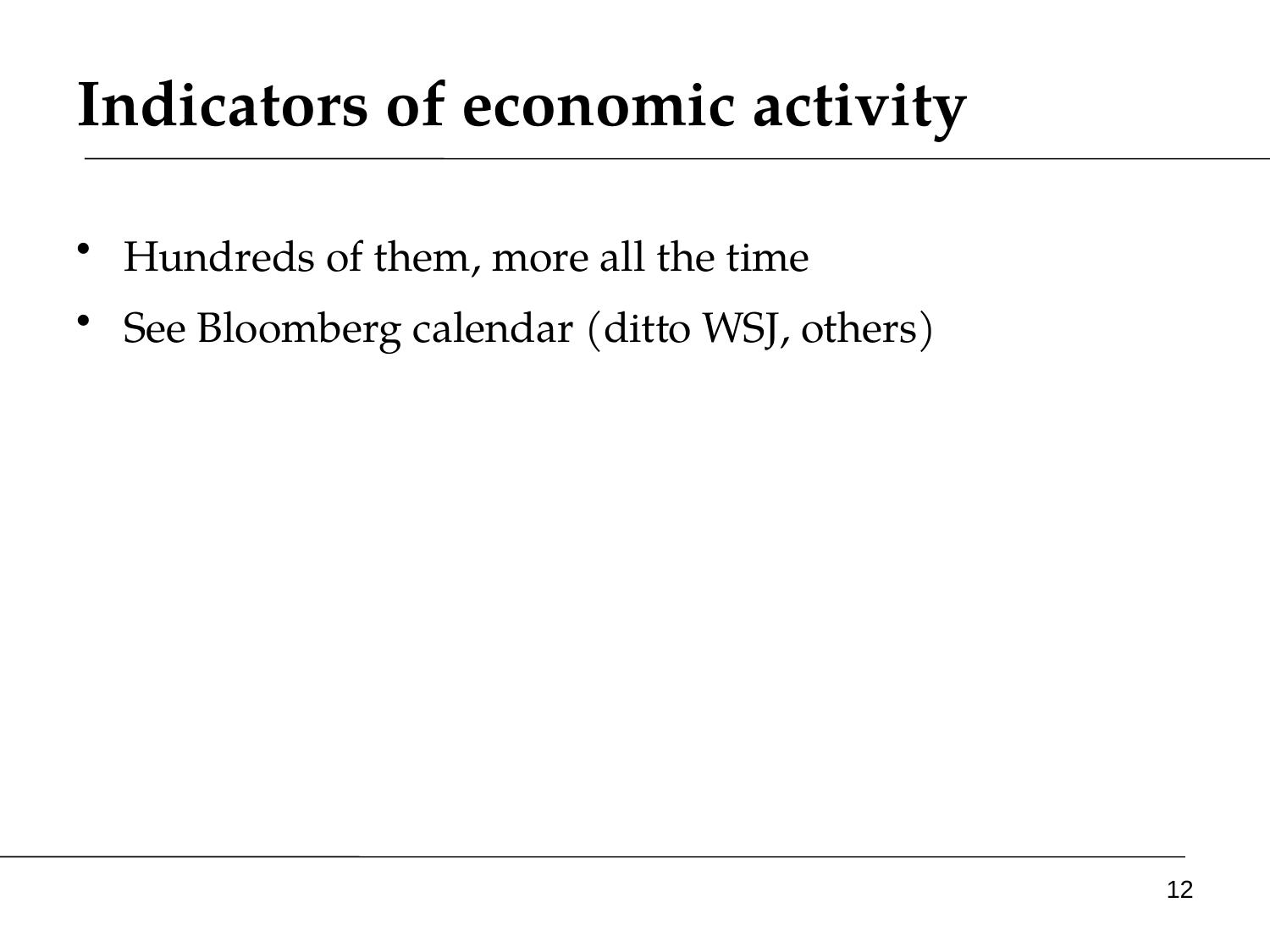

Indicators of economic activity
Hundreds of them, more all the time
See Bloomberg calendar (ditto WSJ, others)
12